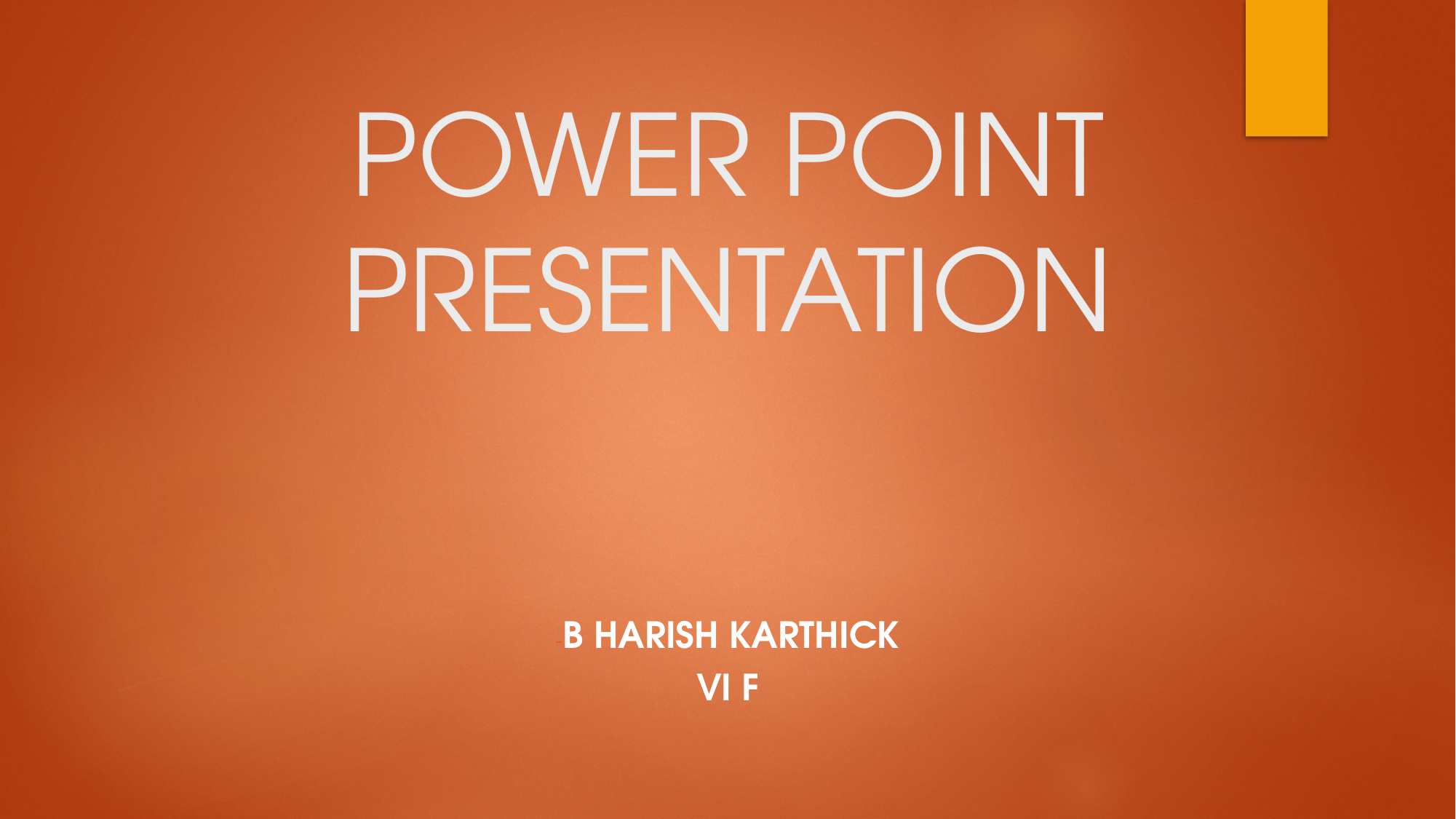

# POWER POINT PRESENTATION

-B Harish Karthick
VI F